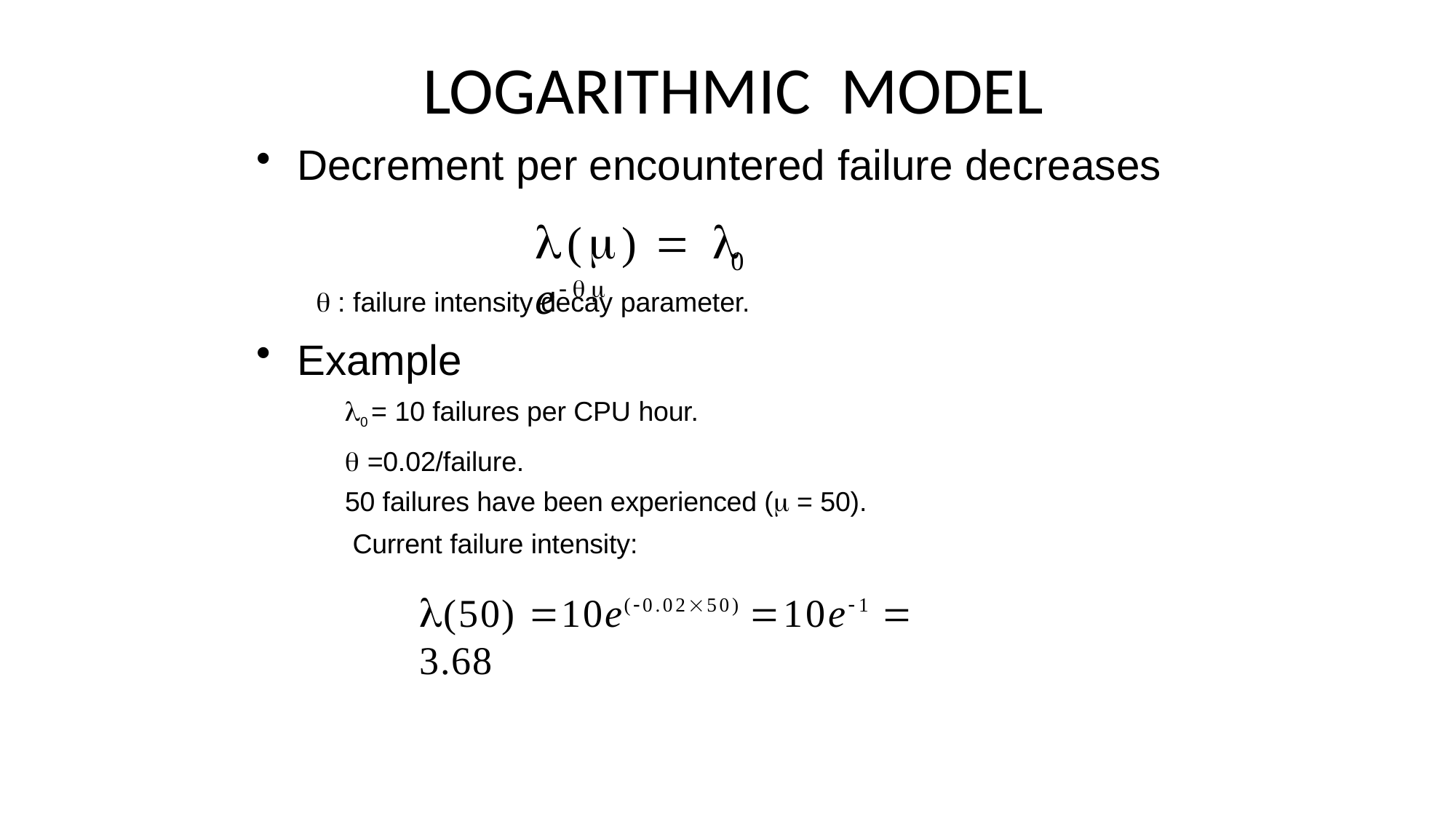

# LOGARITHMIC  MODEL
Decrement per encountered failure decreases:
λ(μ) = λ e−θμ
0
θ : failure intensity decay parameter.
Example
λ0 = 10 failures per CPU hour.
θ =0.02/failure.
–
–
50 failures have been experienced (μ = 50).  Current failure intensity:
λ(50) =10e(−0.02×50) =10e−1 = 3.68